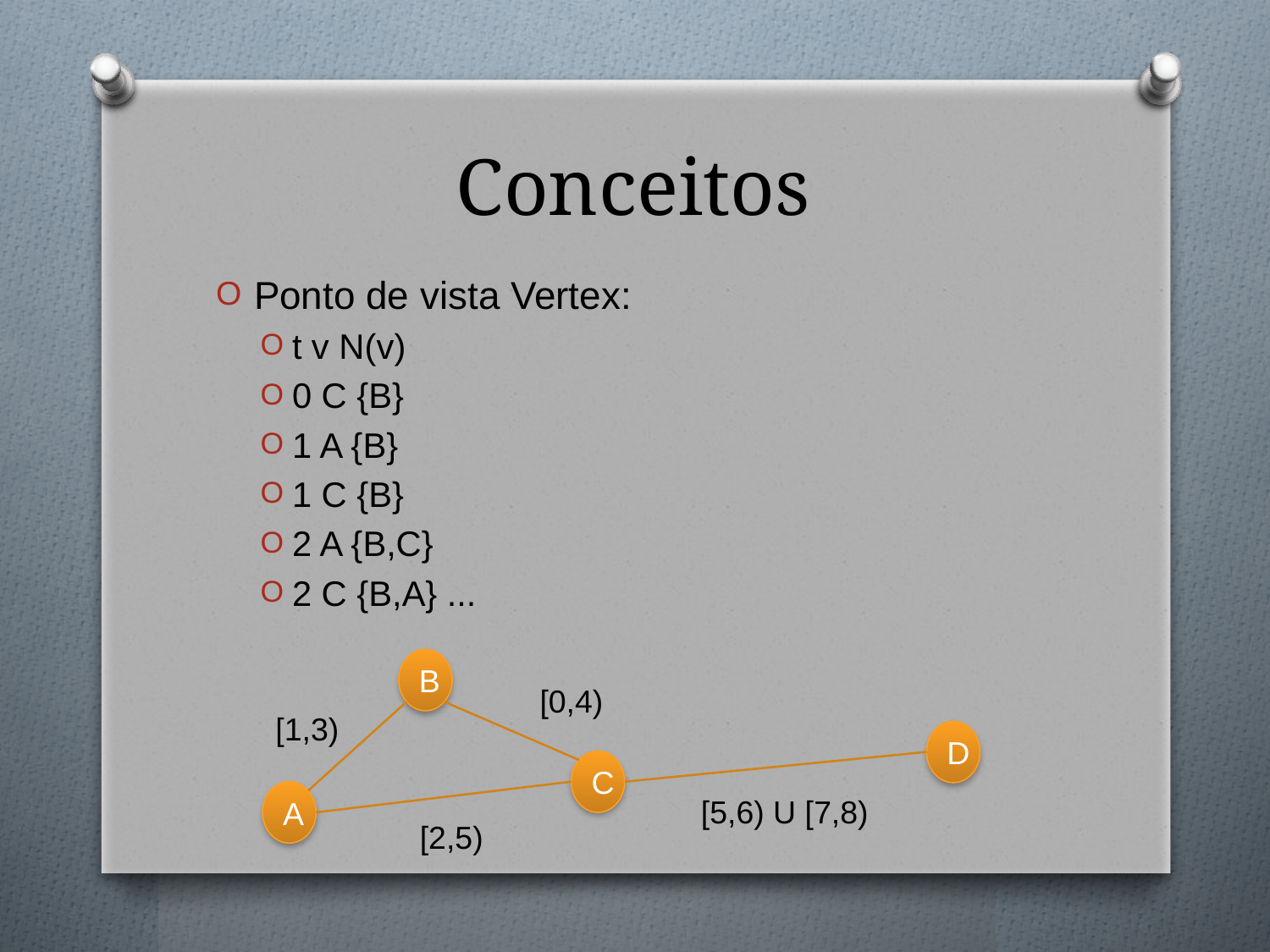

# Conceitos
Ponto de vista Vertex:
t v N(v)
0 C {B}
1 A {B}
1 C {B}
2 A {B,C}
2 C {B,A} ...

B
[0,4)
[1,3)
D
C
A
[5,6) U [7,8)
[2,5)